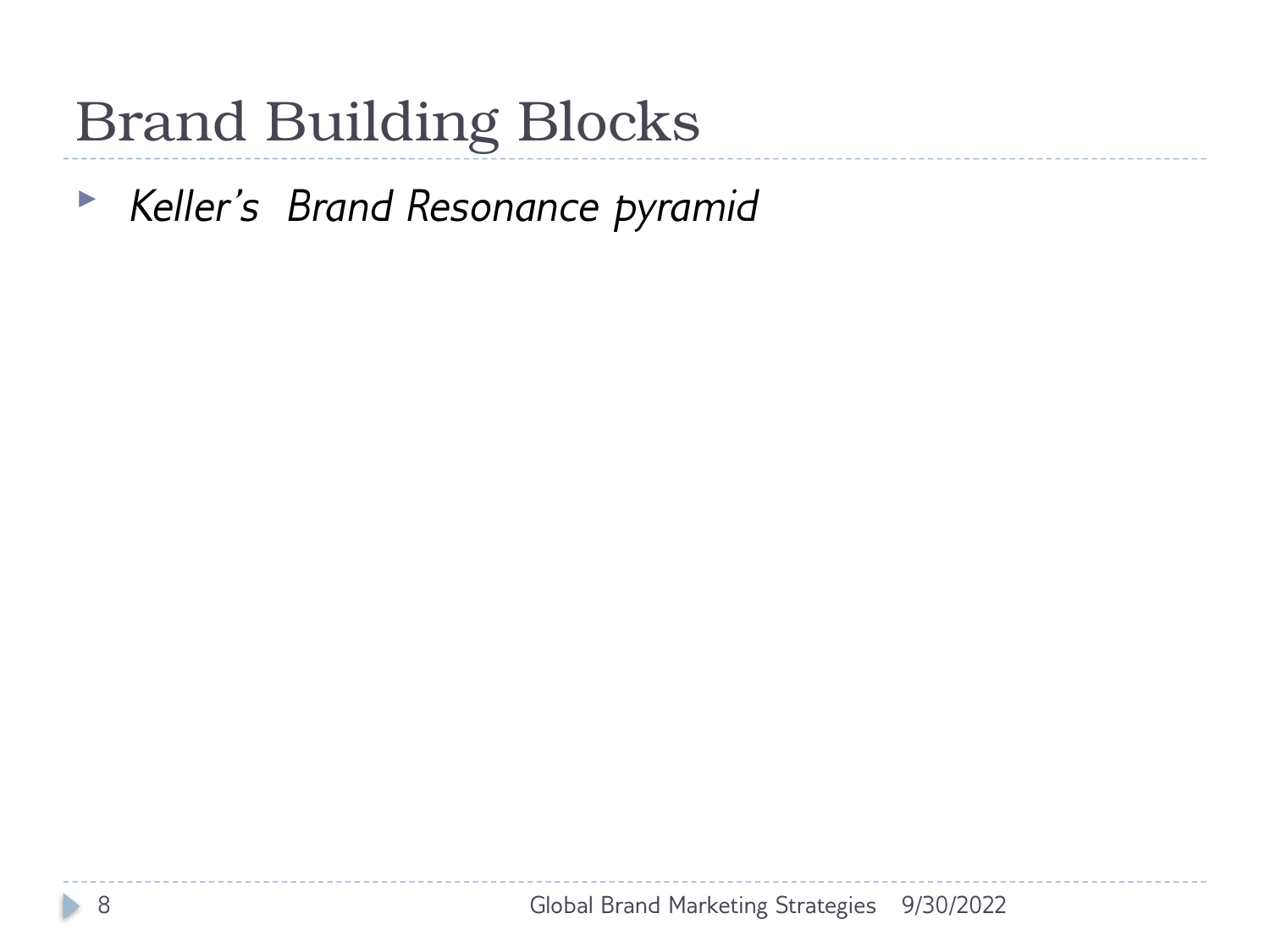

# Brand Building Blocks
 Keller’s  Brand Resonance pyramid
8
Global Brand Marketing Strategies
9/30/2022